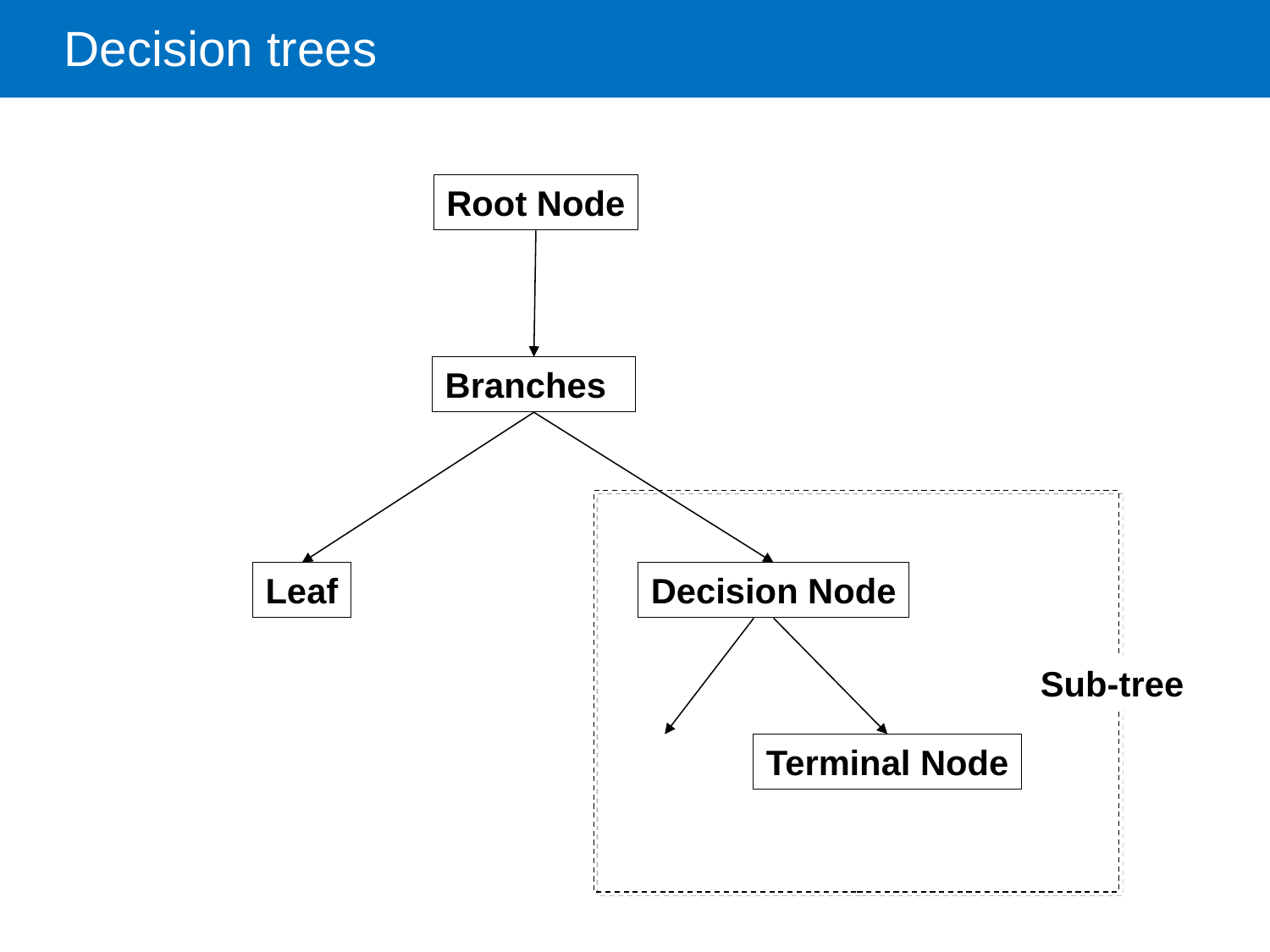

# Decision trees
Root Node
Branches

Leaf
Decision Node
Sub-tree
Terminal Node